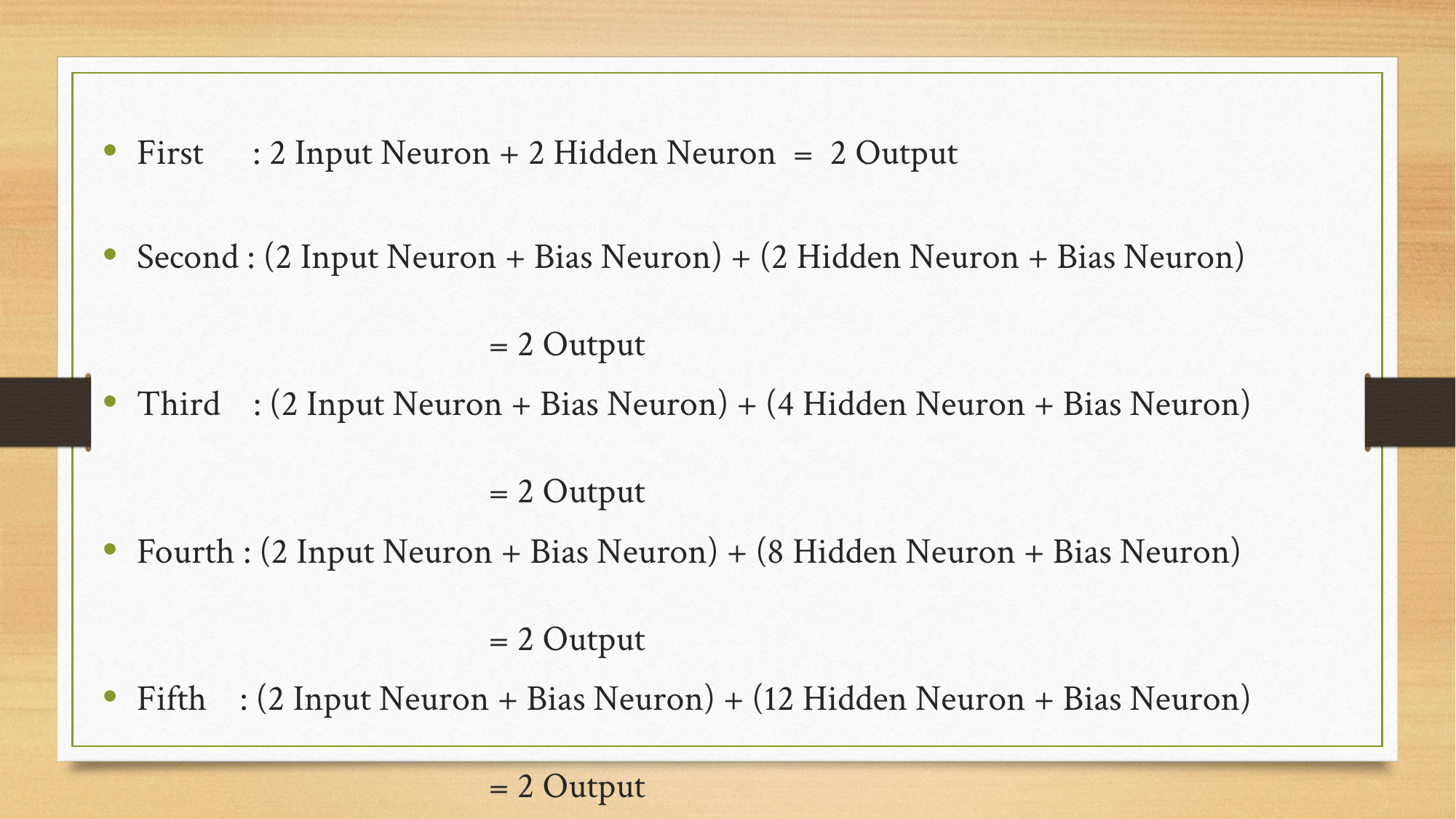

First      : 2 Input Neuron + 2 Hidden Neuron  =  2 Output
Second : (2 Input Neuron + Bias Neuron) + (2 Hidden Neuron + Bias Neuron)                                              												   = 2 Output
Third    : (2 Input Neuron + Bias Neuron) + (4 Hidden Neuron + Bias Neuron)                                              												   = 2 Output
Fourth : (2 Input Neuron + Bias Neuron) + (8 Hidden Neuron + Bias Neuron)                                              												   = 2 Output
Fifth    : (2 Input Neuron + Bias Neuron) + (12 Hidden Neuron + Bias Neuron)                                              												   = 2 Output